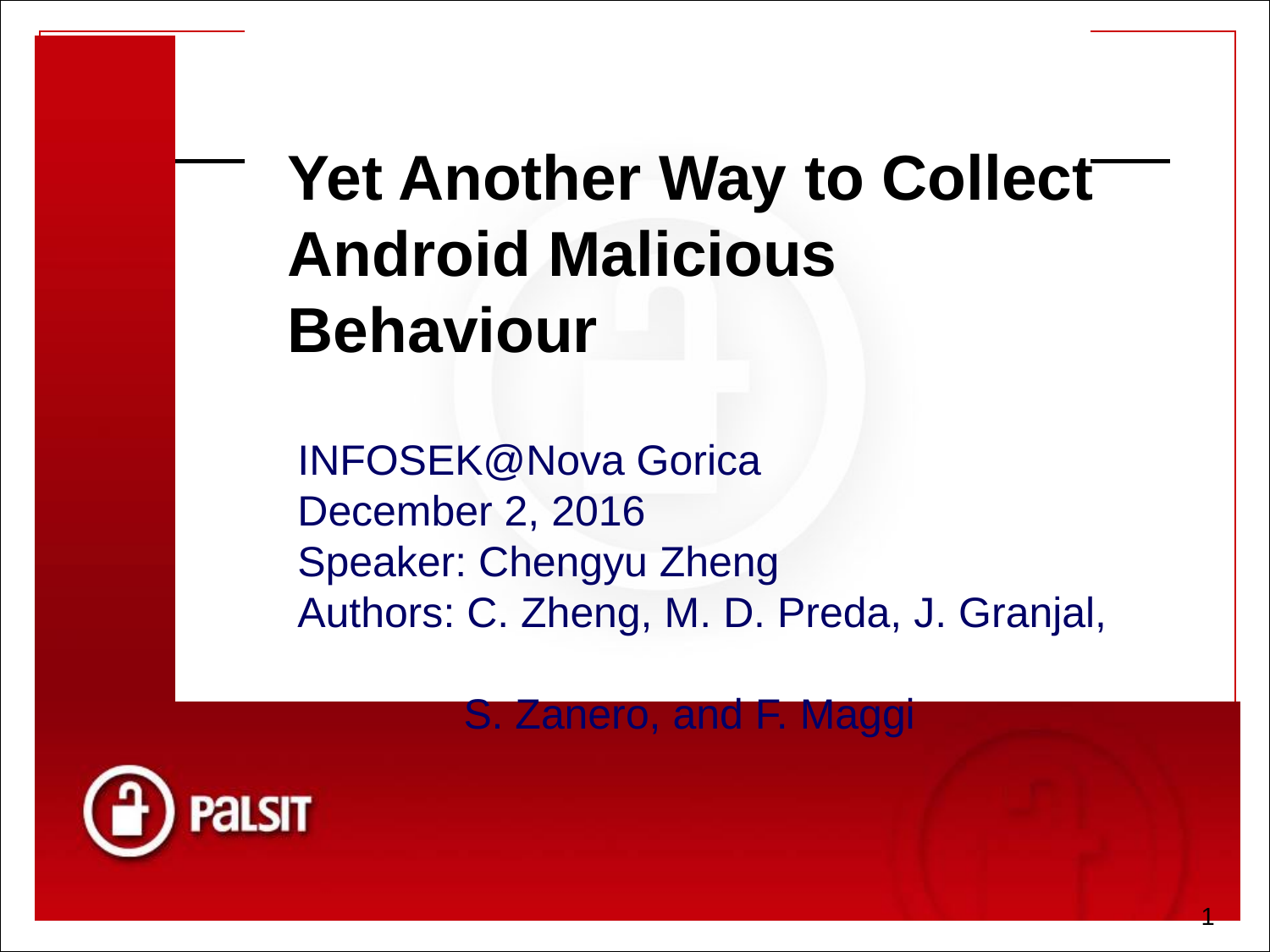

# Yet Another Way to Collect Android Malicious Behaviour
INFOSEK@Nova Gorica
December 2, 2016
Speaker: Chengyu Zheng
Authors: C. Zheng, M. D. Preda, J. Granjal,
              S. Zanero, and F. Maggi

1